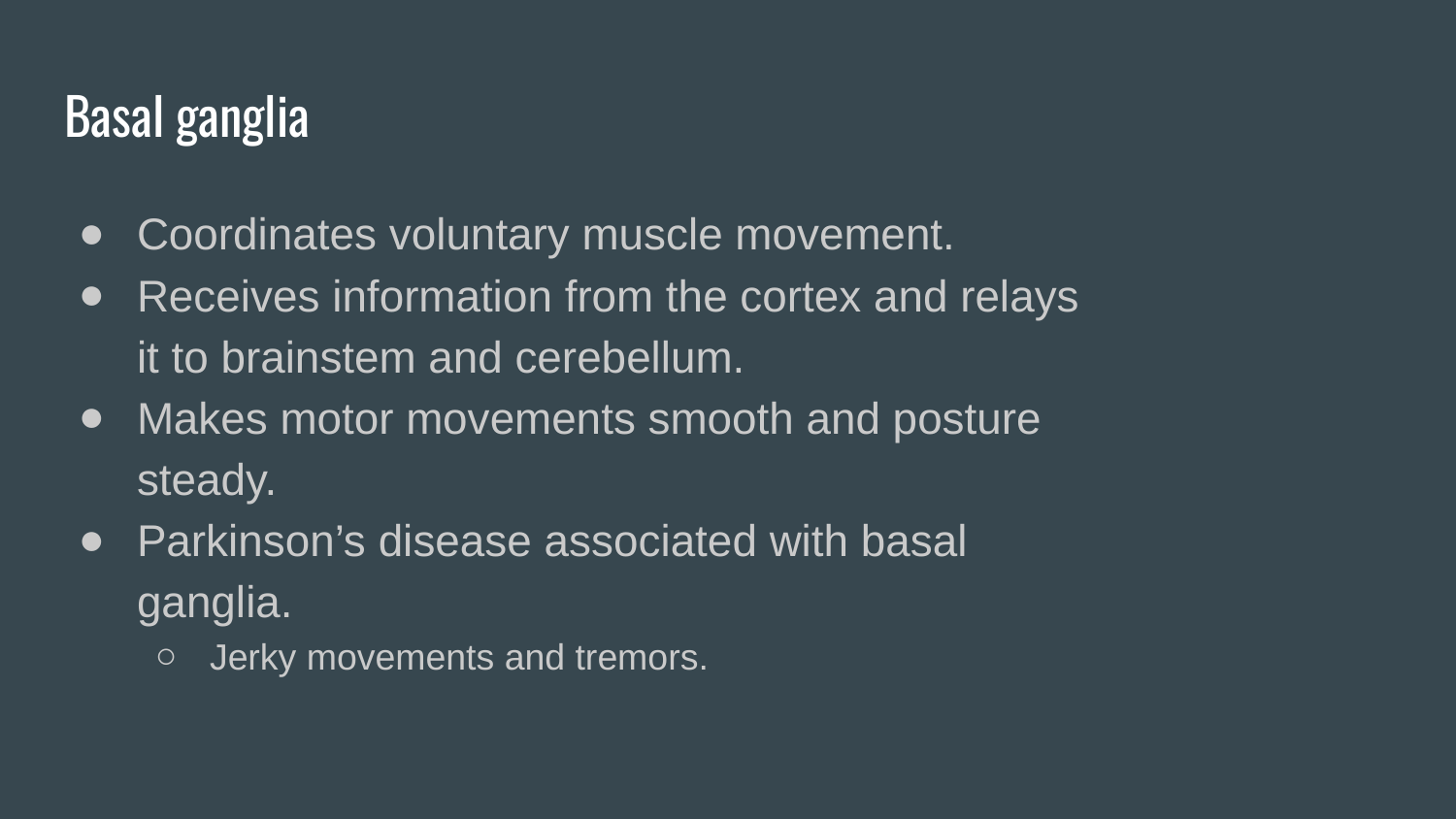

# Basal ganglia
Coordinates voluntary muscle movement.
Receives information from the cortex and relays it to brainstem and cerebellum.
Makes motor movements smooth and posture steady.
Parkinson’s disease associated with basal ganglia.
Jerky movements and tremors.